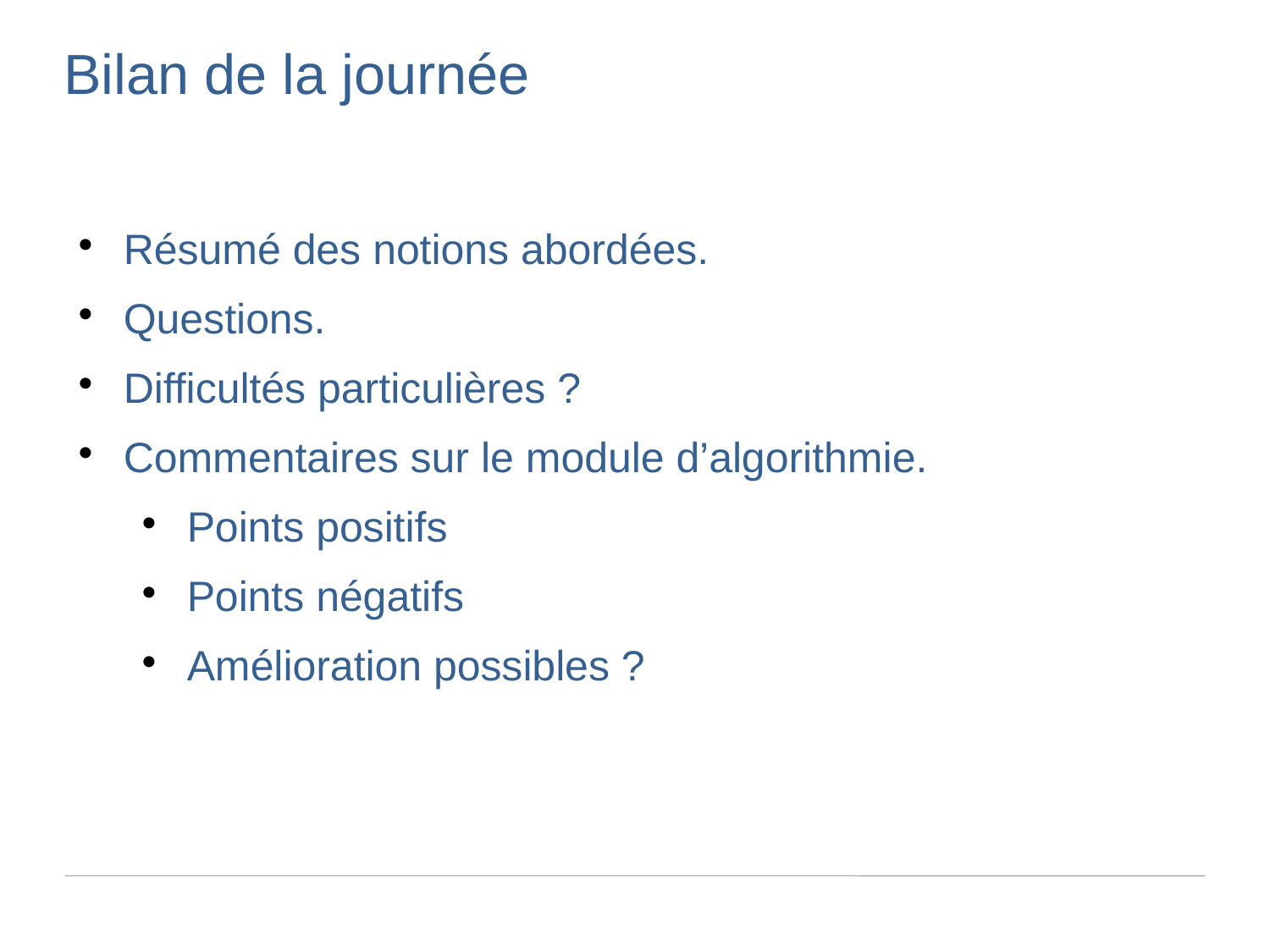

Bilan de la journée
Résumé des notions abordées.
Questions.
Difficultés particulières ?
Commentaires sur le module d’algorithmie.
Points positifs
Points négatifs
Amélioration possibles ?